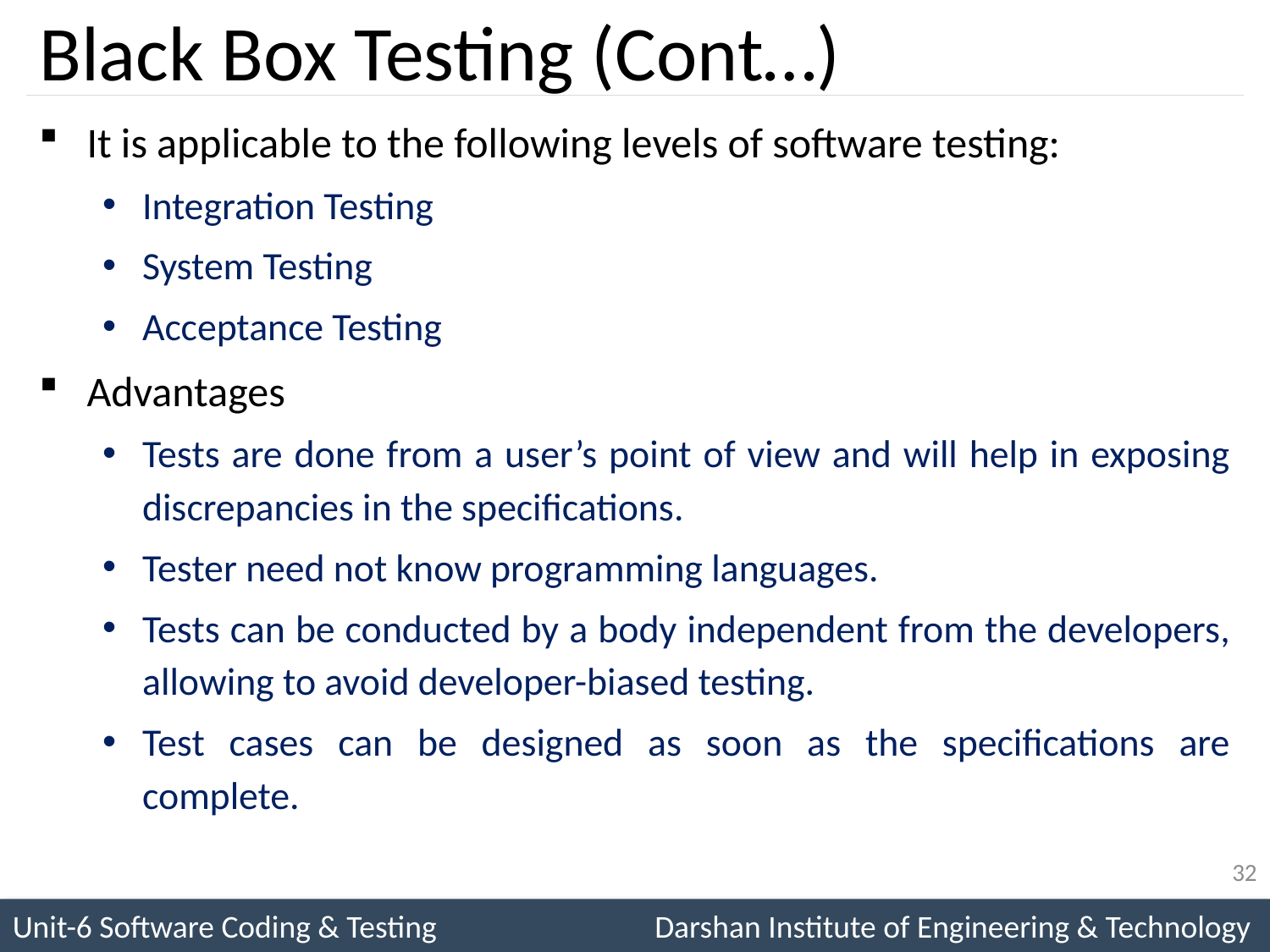

# Black Box Testing (Cont…)
It is applicable to the following levels of software testing:
Integration Testing
System Testing
Acceptance Testing
Advantages
Tests are done from a user’s point of view and will help in exposing discrepancies in the specifications.
Tester need not know programming languages.
Tests can be conducted by a body independent from the developers, allowing to avoid developer-biased testing.
Test cases can be designed as soon as the specifications are complete.
32